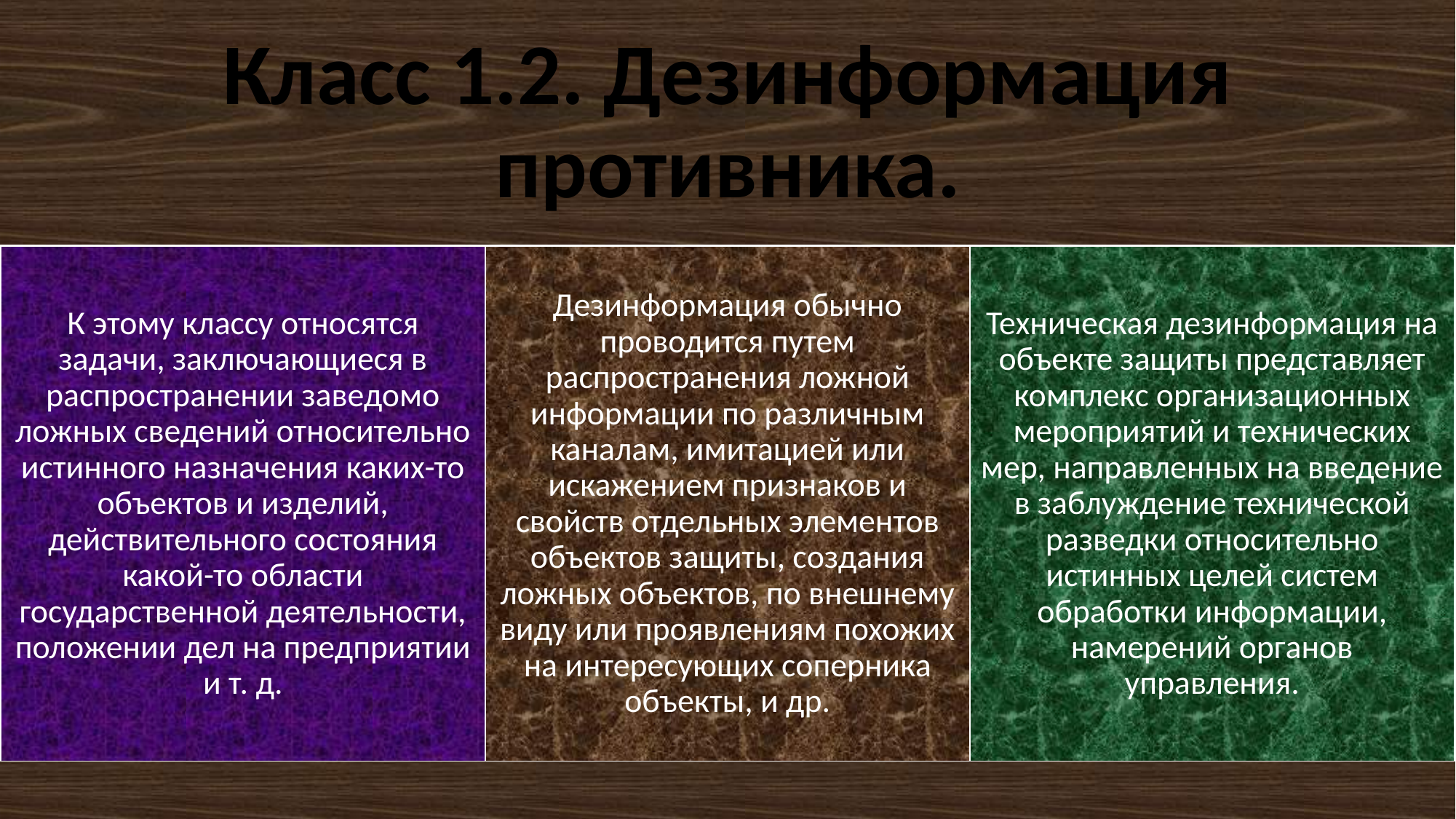

Класс 1.2. Дезинформация противника.
К этому классу относятся задачи, заключающиеся в распространении заведомо ложных сведений относительно истинного назначения каких-то объектов и изделий, действительного состояния какой-то области государственной деятельности, положении дел на предприятии и т. д.
Дезинформация обычно проводится путем распространения ложной информации по различным каналам, имитацией или искажением признаков и свойств отдельных элементов объектов защиты, создания ложных объектов, по внешнему виду или проявлениям похожих на интересующих соперника объекты, и др.
Техническая дезинформация на объекте защиты представляет комплекс организационных мероприятий и технических мер, направленных на введение в заблуждение технической разведки относительно истинных целей систем обработки информации, намерений органов управления.